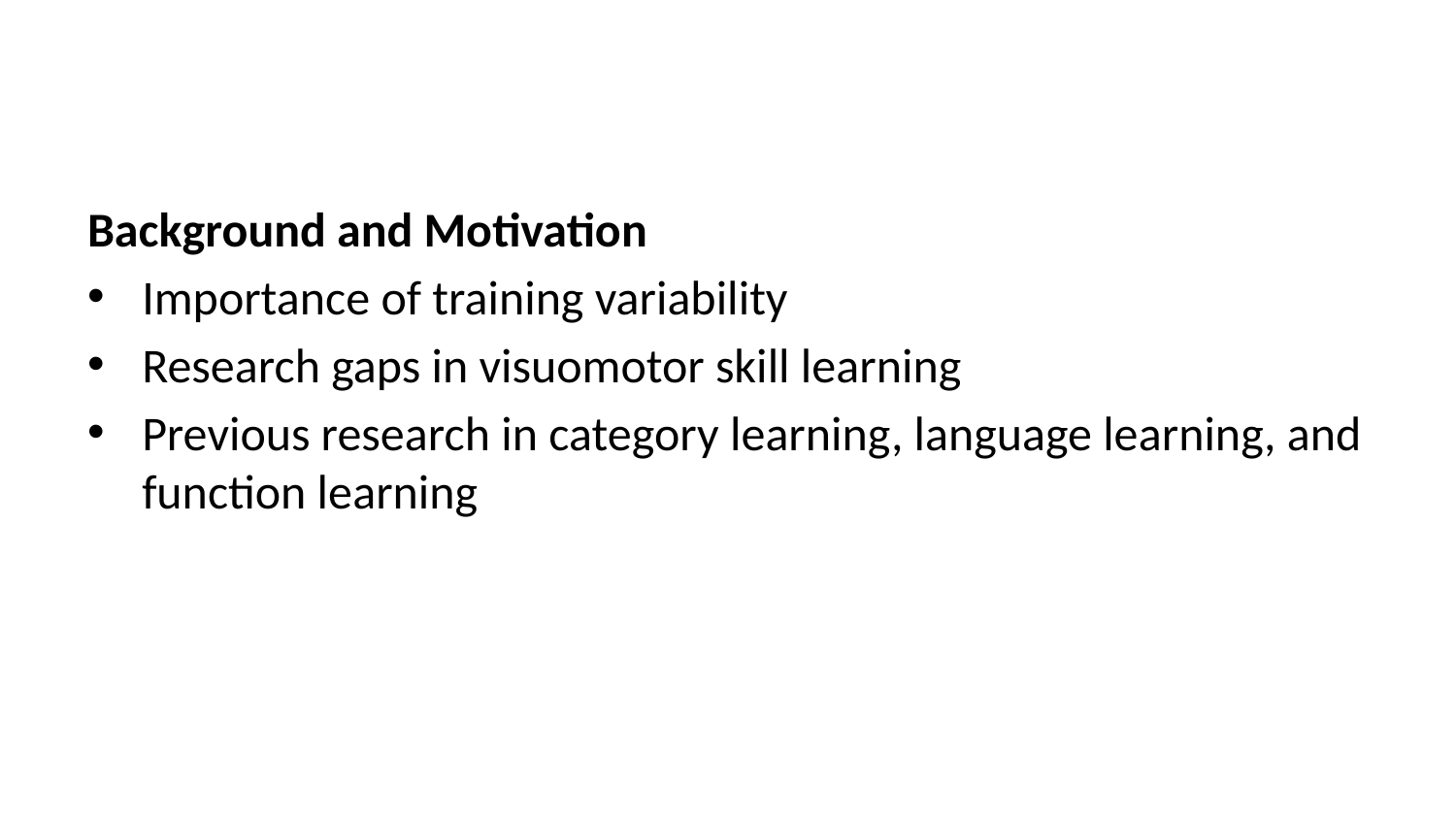

Background and Motivation
Importance of training variability
Research gaps in visuomotor skill learning
Previous research in category learning, language learning, and function learning